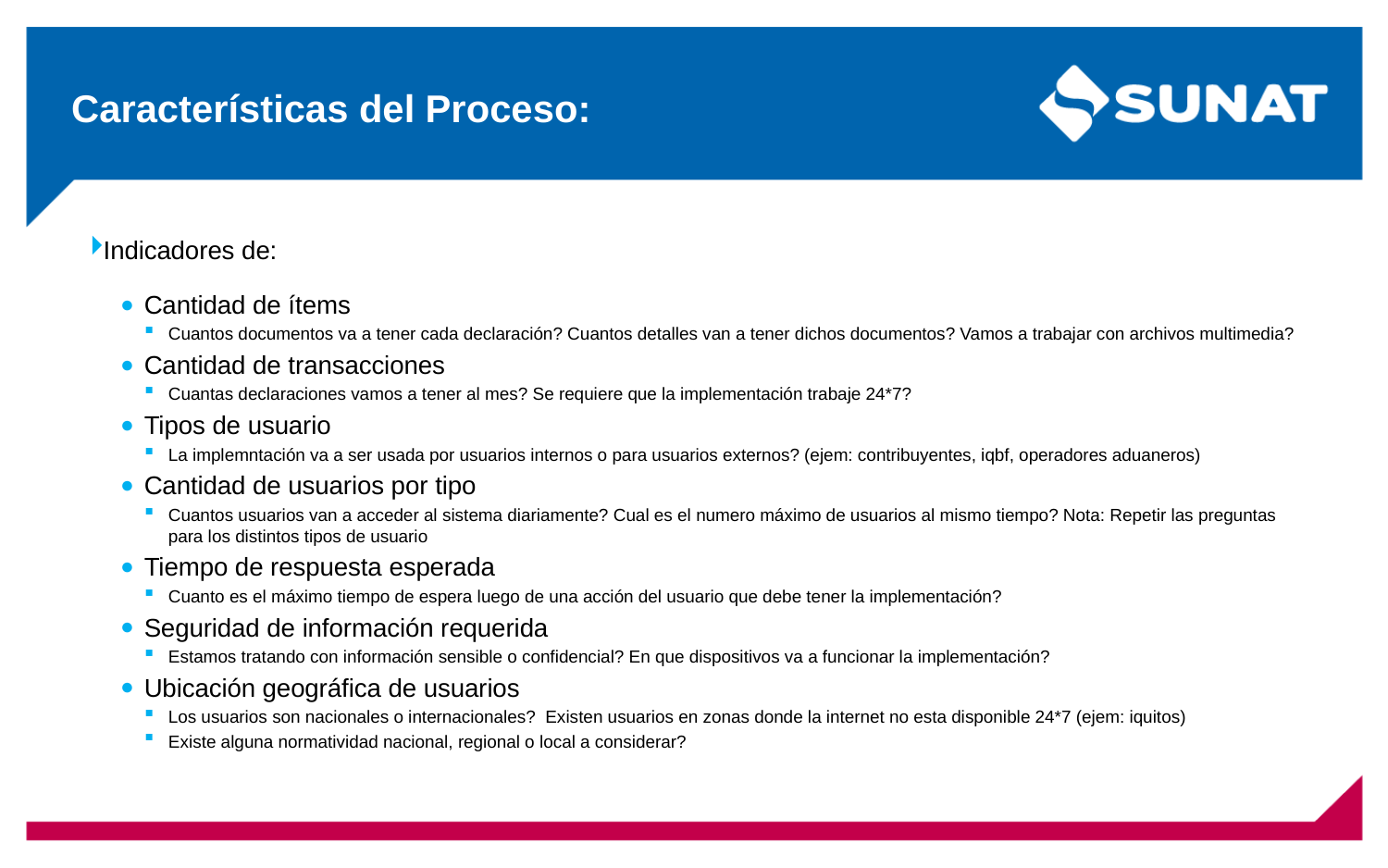

# Características del Proceso:
Indicadores de:
Cantidad de ítems
Cuantos documentos va a tener cada declaración? Cuantos detalles van a tener dichos documentos? Vamos a trabajar con archivos multimedia?
Cantidad de transacciones
Cuantas declaraciones vamos a tener al mes? Se requiere que la implementación trabaje 24*7?
Tipos de usuario
La implemntación va a ser usada por usuarios internos o para usuarios externos? (ejem: contribuyentes, iqbf, operadores aduaneros)
Cantidad de usuarios por tipo
Cuantos usuarios van a acceder al sistema diariamente? Cual es el numero máximo de usuarios al mismo tiempo? Nota: Repetir las preguntas para los distintos tipos de usuario
Tiempo de respuesta esperada
Cuanto es el máximo tiempo de espera luego de una acción del usuario que debe tener la implementación?
Seguridad de información requerida
Estamos tratando con información sensible o confidencial? En que dispositivos va a funcionar la implementación?
Ubicación geográfica de usuarios
Los usuarios son nacionales o internacionales?  Existen usuarios en zonas donde la internet no esta disponible 24*7 (ejem: iquitos)
Existe alguna normatividad nacional, regional o local a considerar?